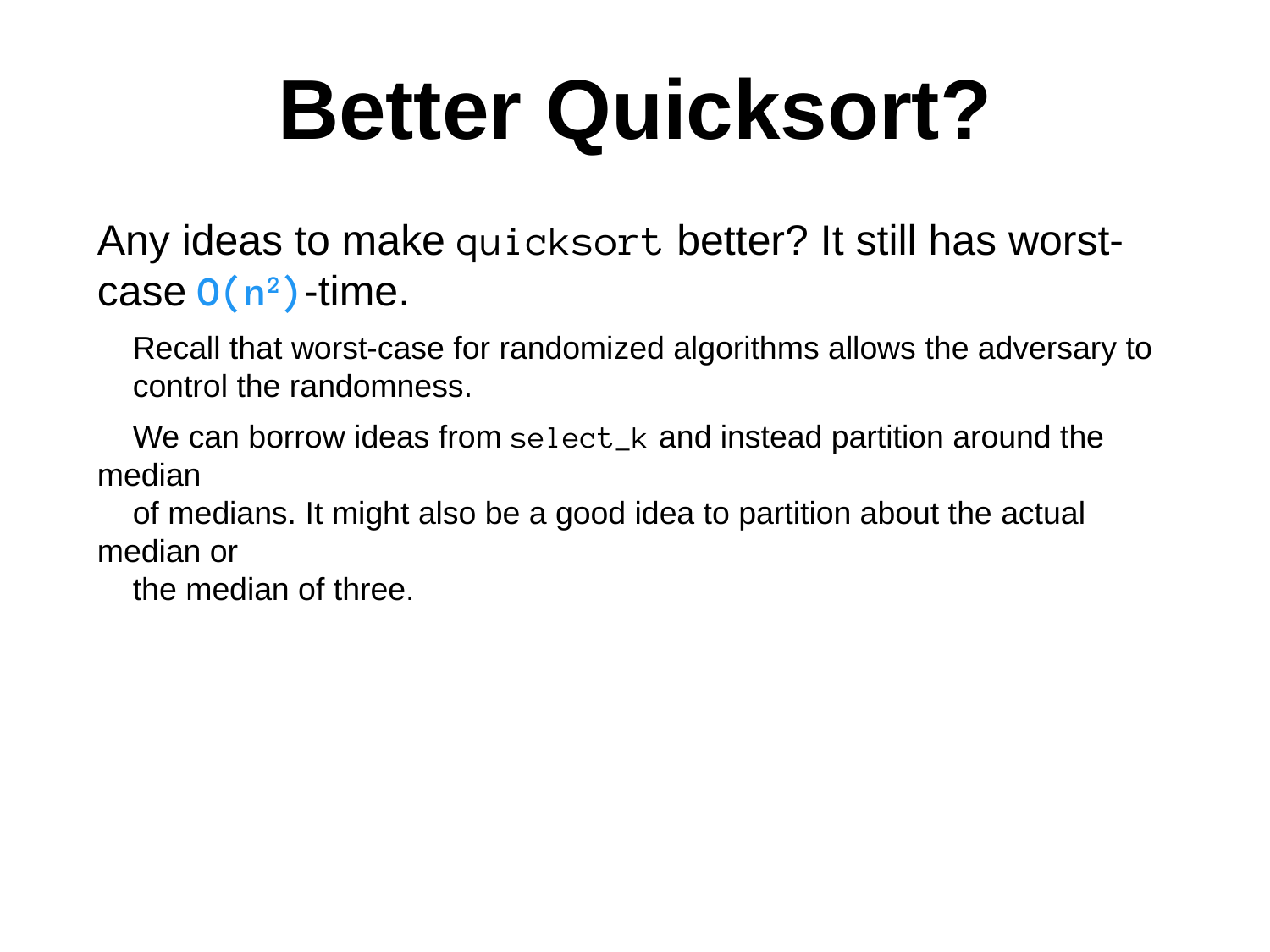

Better Quicksort?
Any ideas to make quicksort better? It still has worst-case O(n2)-time.

    Recall that worst-case for randomized algorithms allows the adversary to
    control the randomness.

    We can borrow ideas from select_k and instead partition around the median
    of medians. It might also be a good idea to partition about the actual median or
    the median of three.